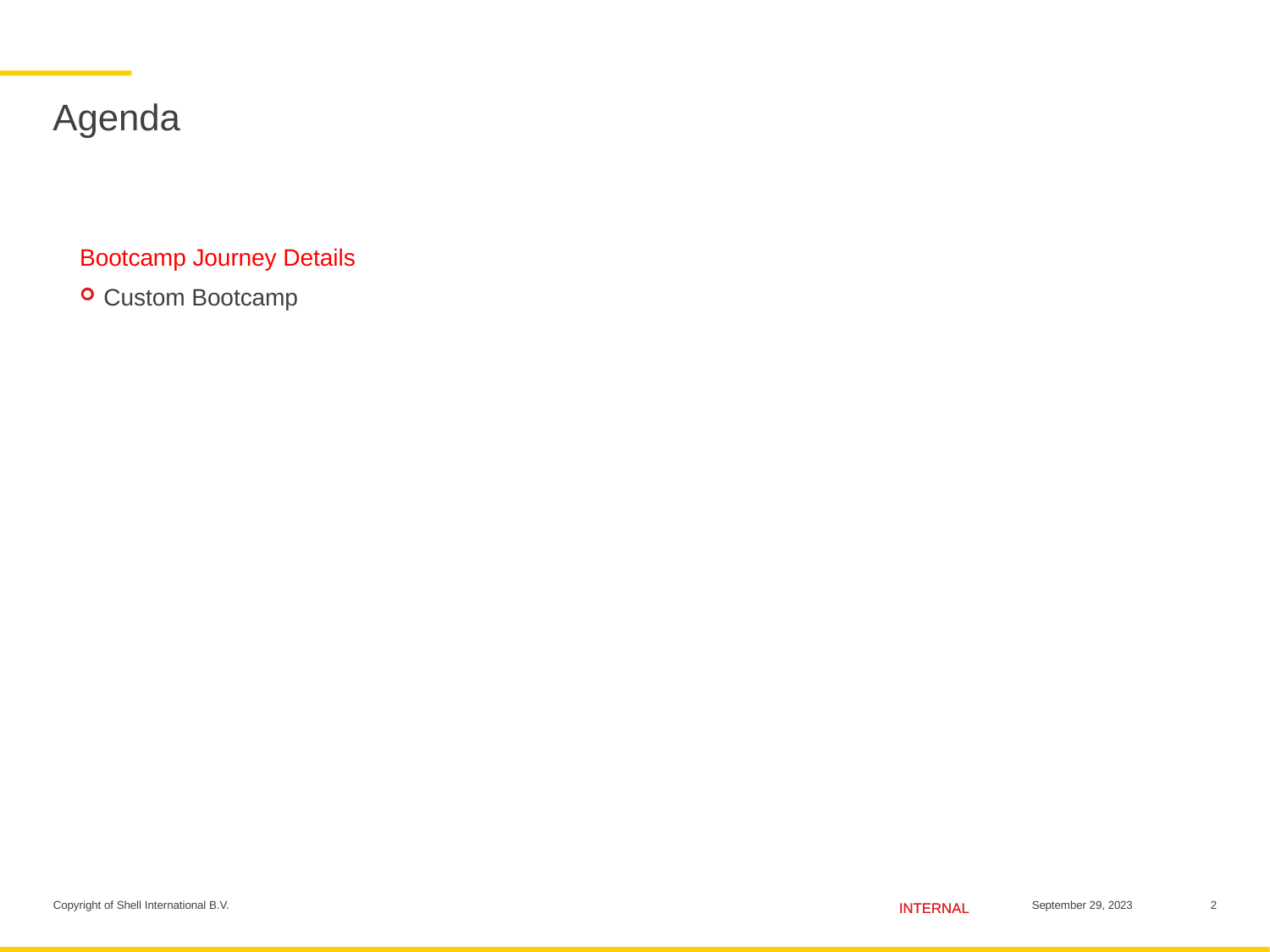

# Agenda
Bootcamp Journey Details
Custom Bootcamp

2
September 29, 2023